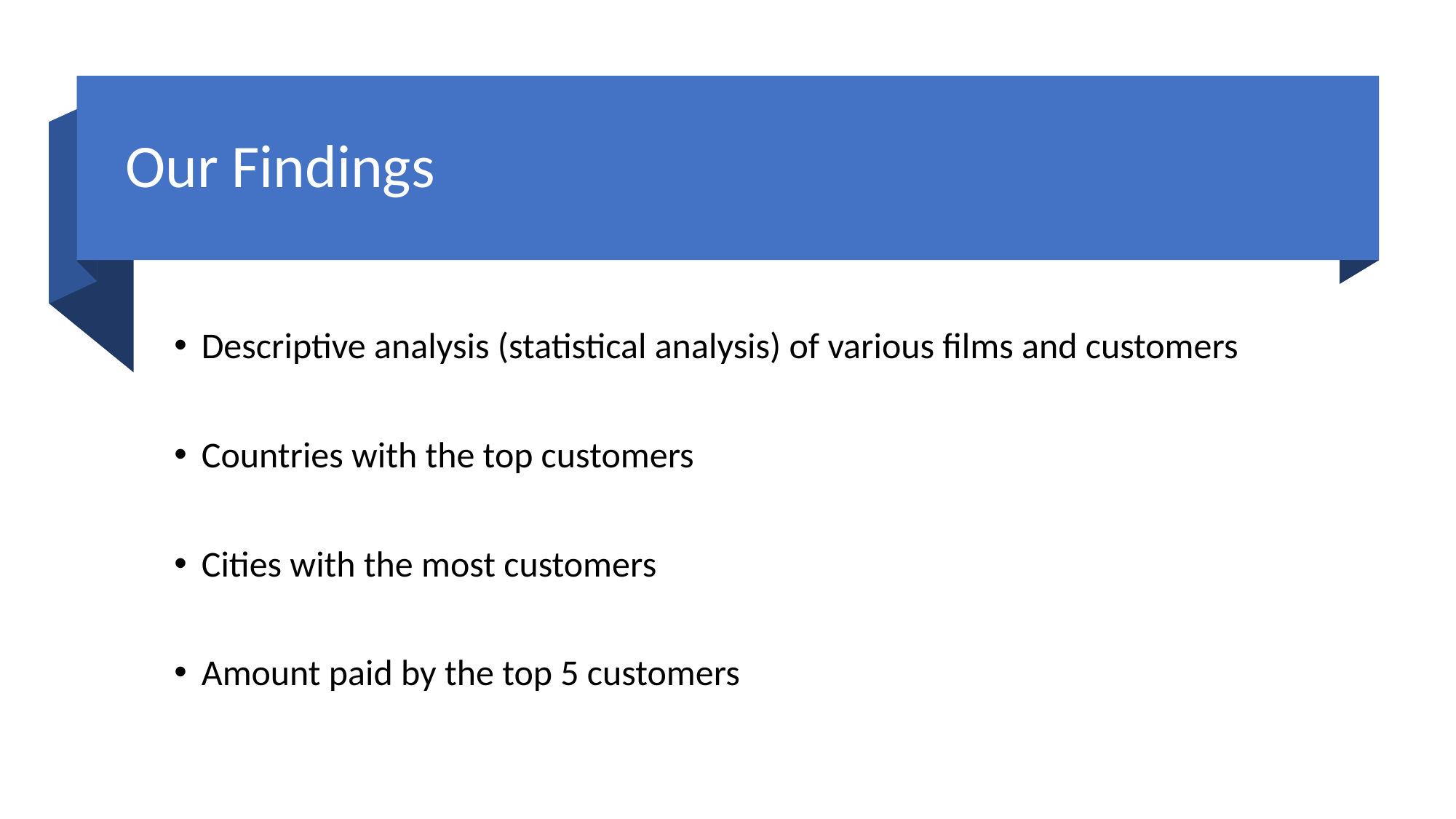

# Our Findings

Descriptive analysis (statistical analysis) of various films and customers

Countries with the top customers

Cities with the most customers

Amount paid by the top 5 customers